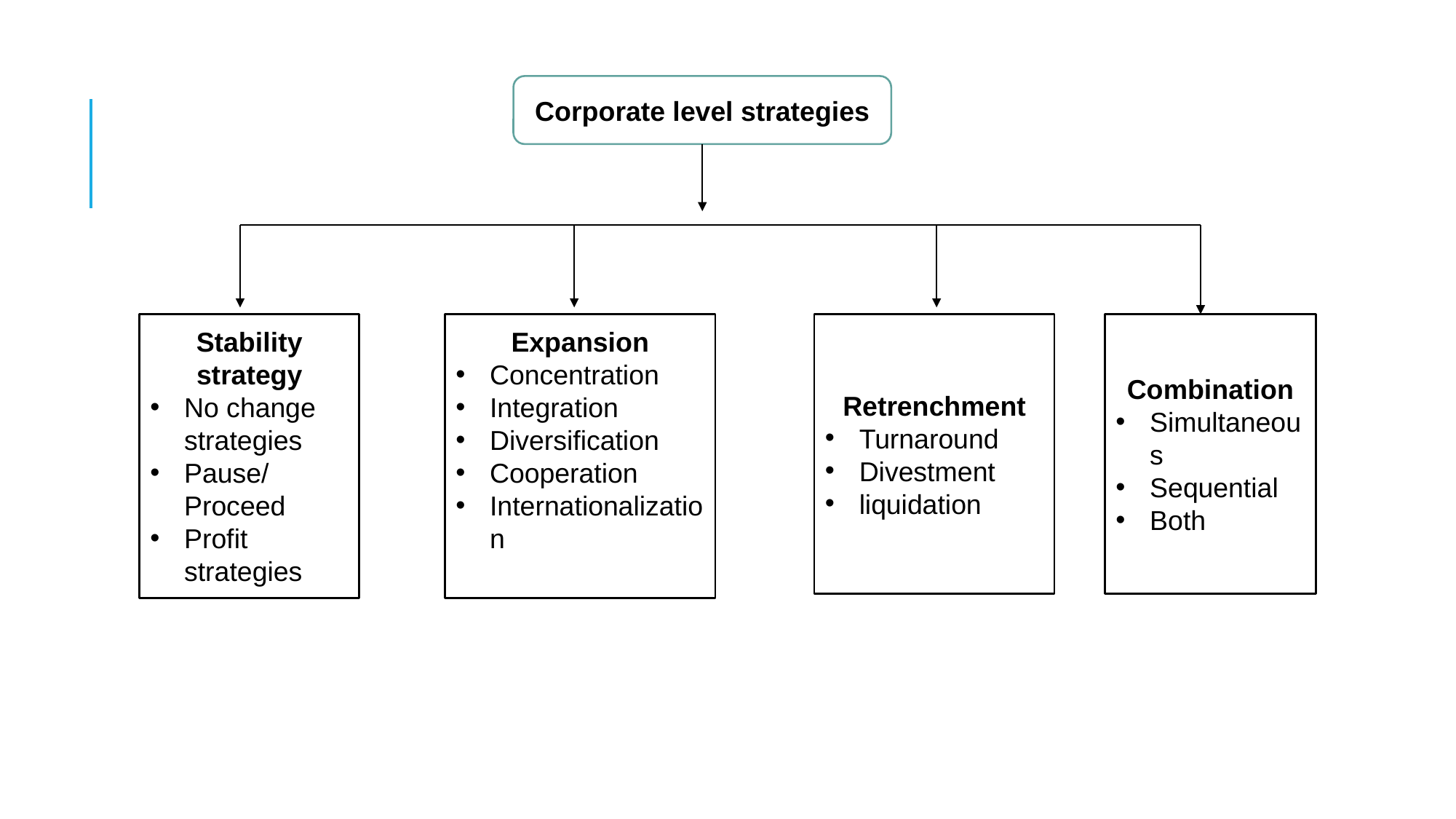

Corporate level strategies
Stability strategy
No change strategies
Pause/Proceed
Profit strategies
Expansion
Concentration
Integration
Diversification
Cooperation
Internationalization

Retrenchment
Turnaround
Divestment
liquidation
Combination
Simultaneous
Sequential
Both